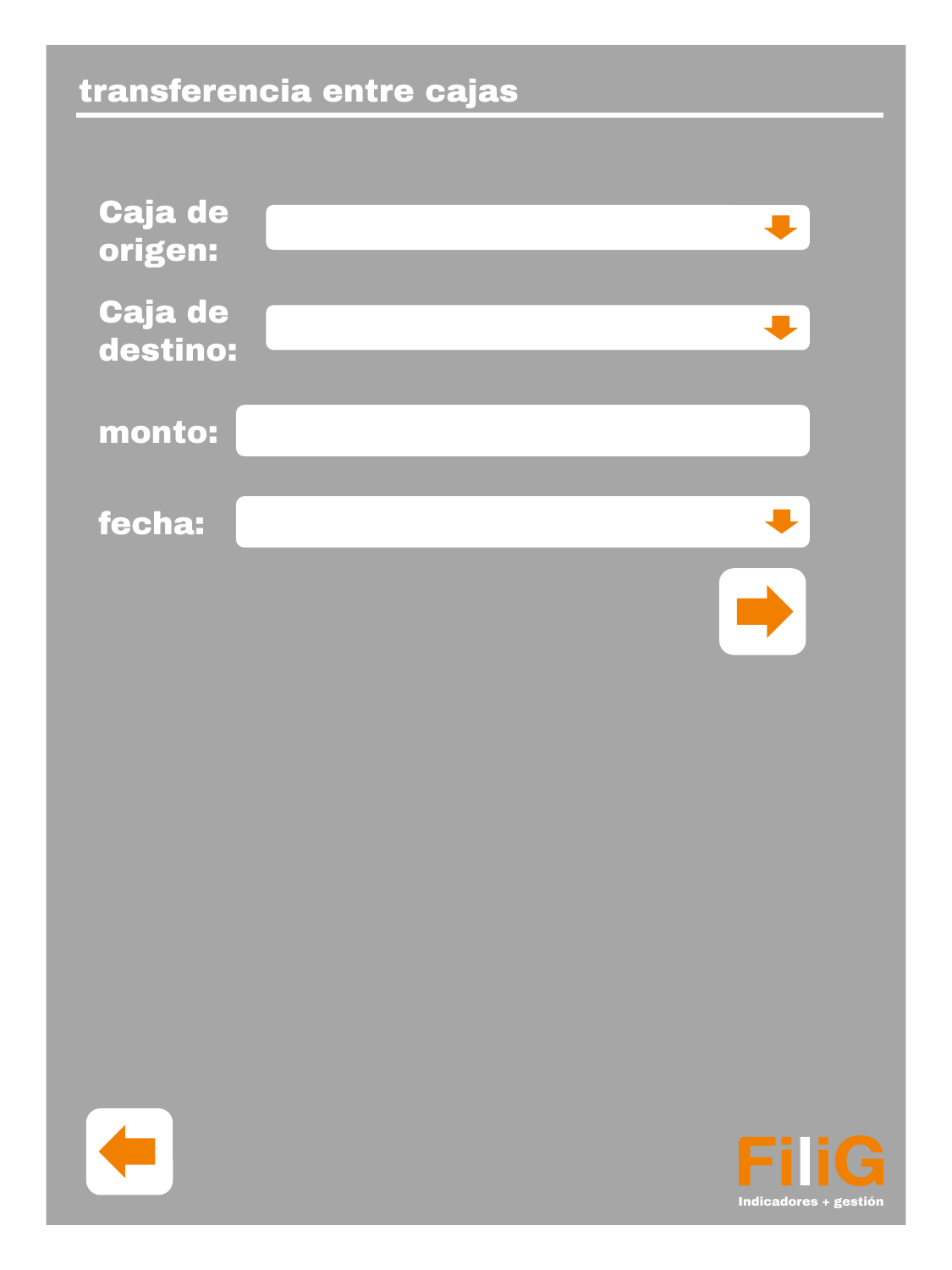

Indicadores + gestión
transferencia entre cajas
Caja de origen:

Caja de destino:

monto:

fecha: